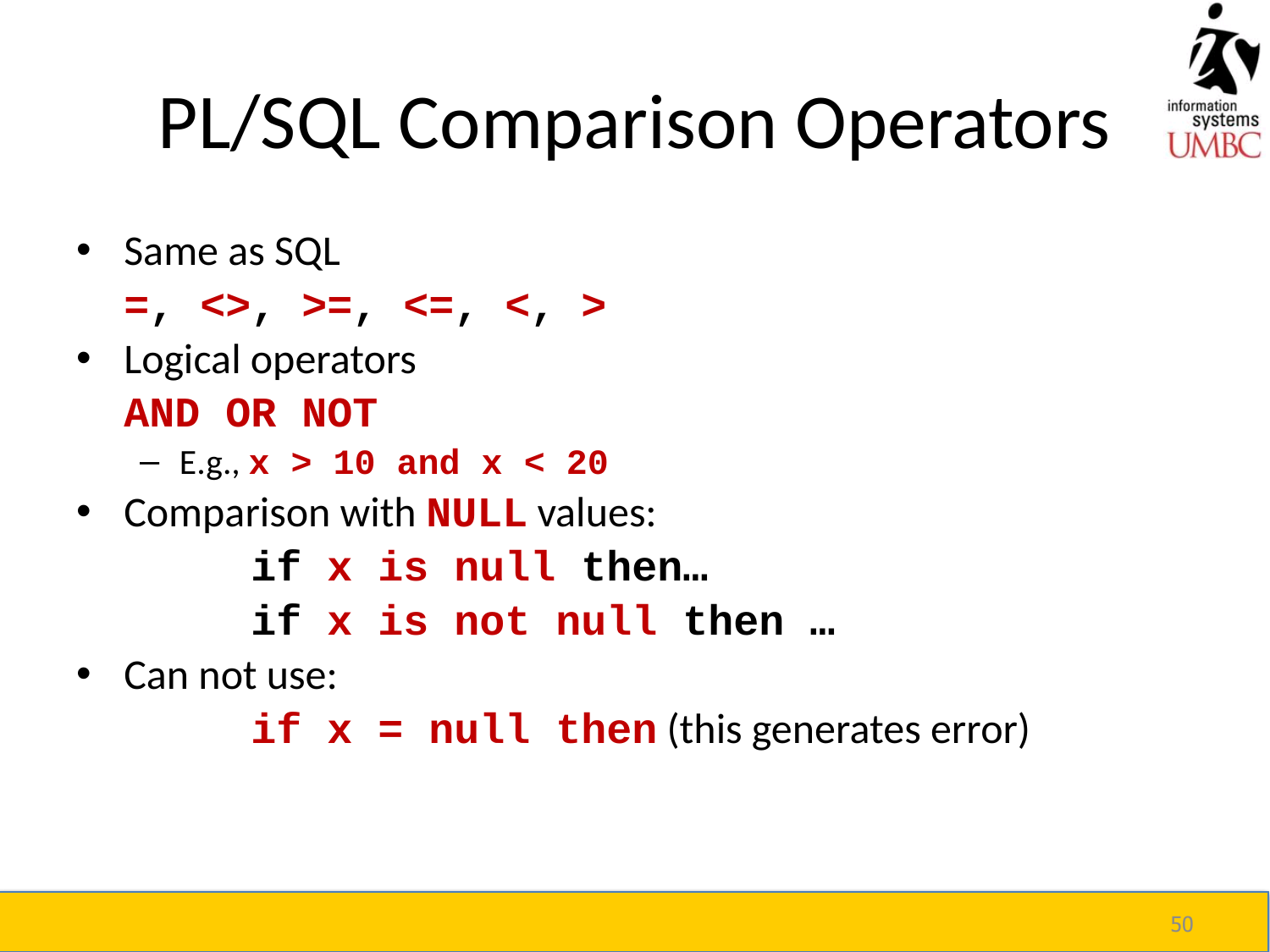

# PL/SQL Comparison Operators
Same as SQL
	=, <>, >=, <=, <, >
Logical operators
	AND OR NOT
E.g., x > 10 and x < 20
Comparison with NULL values:
		if x is null then…
		if x is not null then …
Can not use:
		if x = null then (this generates error)
50